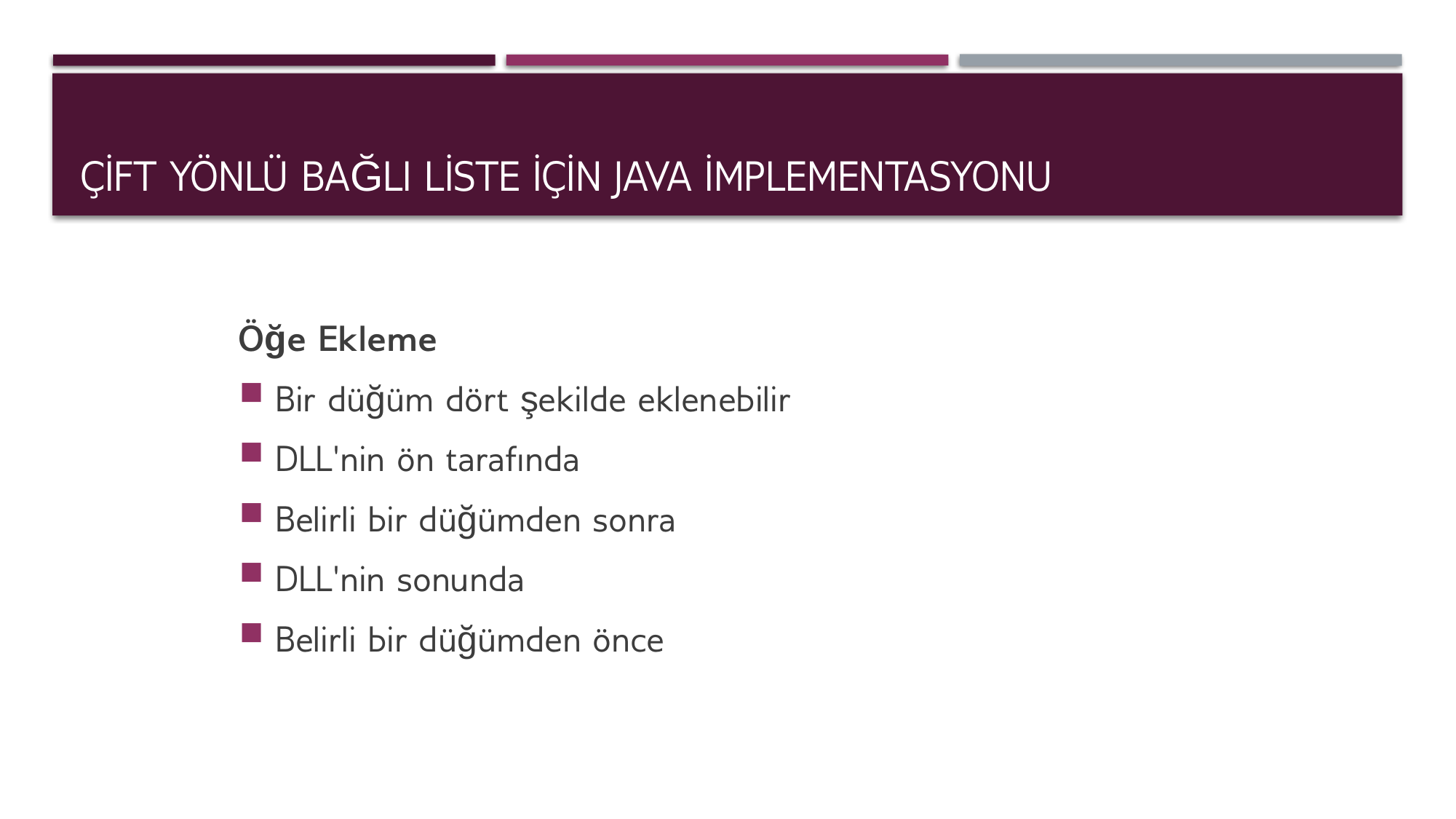

# ÇİFT YÖNLÜ Bağlı Liste için Java İmplementasyonu
Öğe Ekleme
Bir düğüm dört şekilde eklenebilir
DLL'nin ön tarafında
Belirli bir düğümden sonra
DLL'nin sonunda
Belirli bir düğümden önce